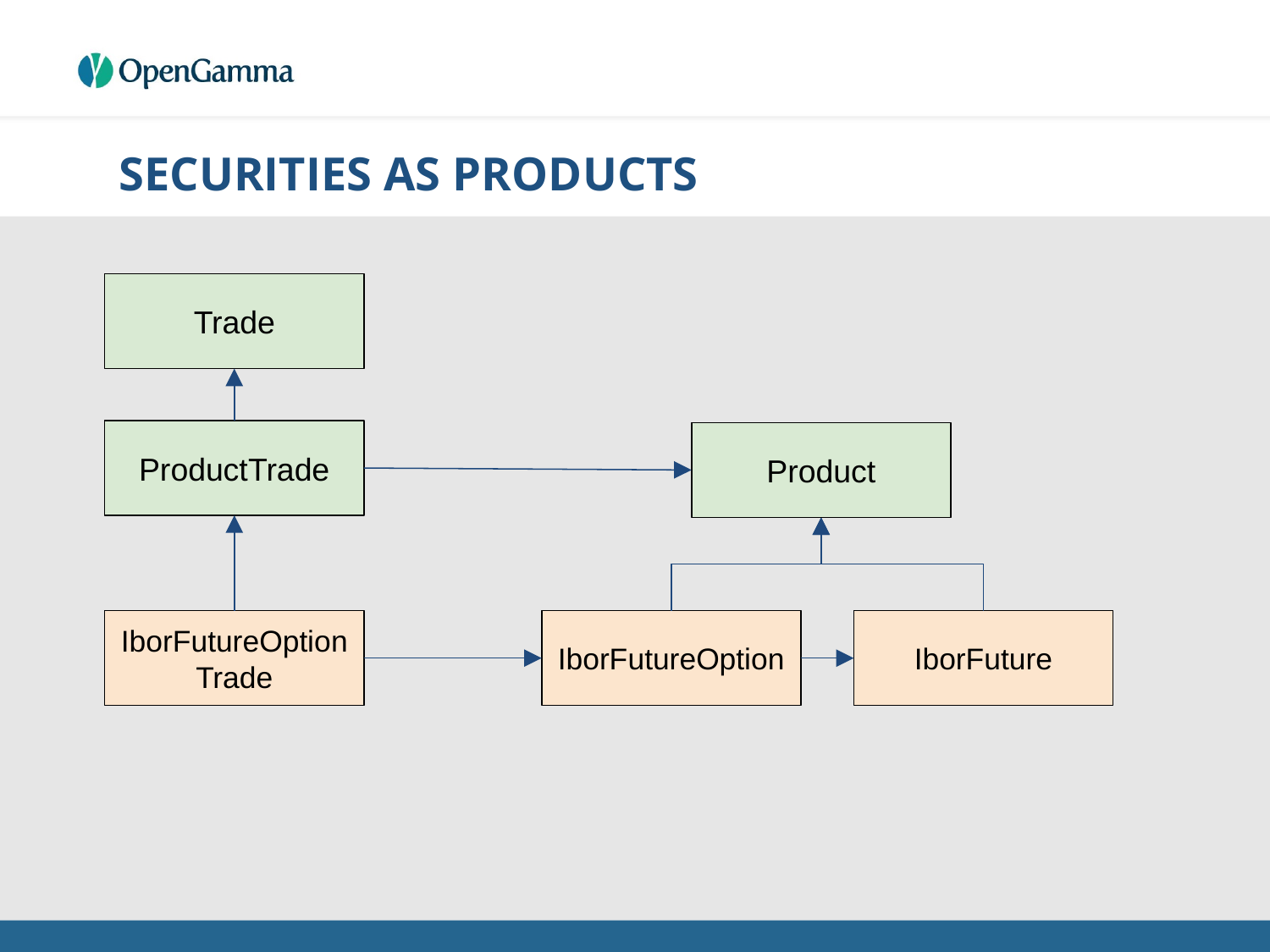

# SECURITIES AS PRODUCTS
Trade
ProductTrade
Product
IborFutureOption
Trade
IborFutureOption
IborFuture